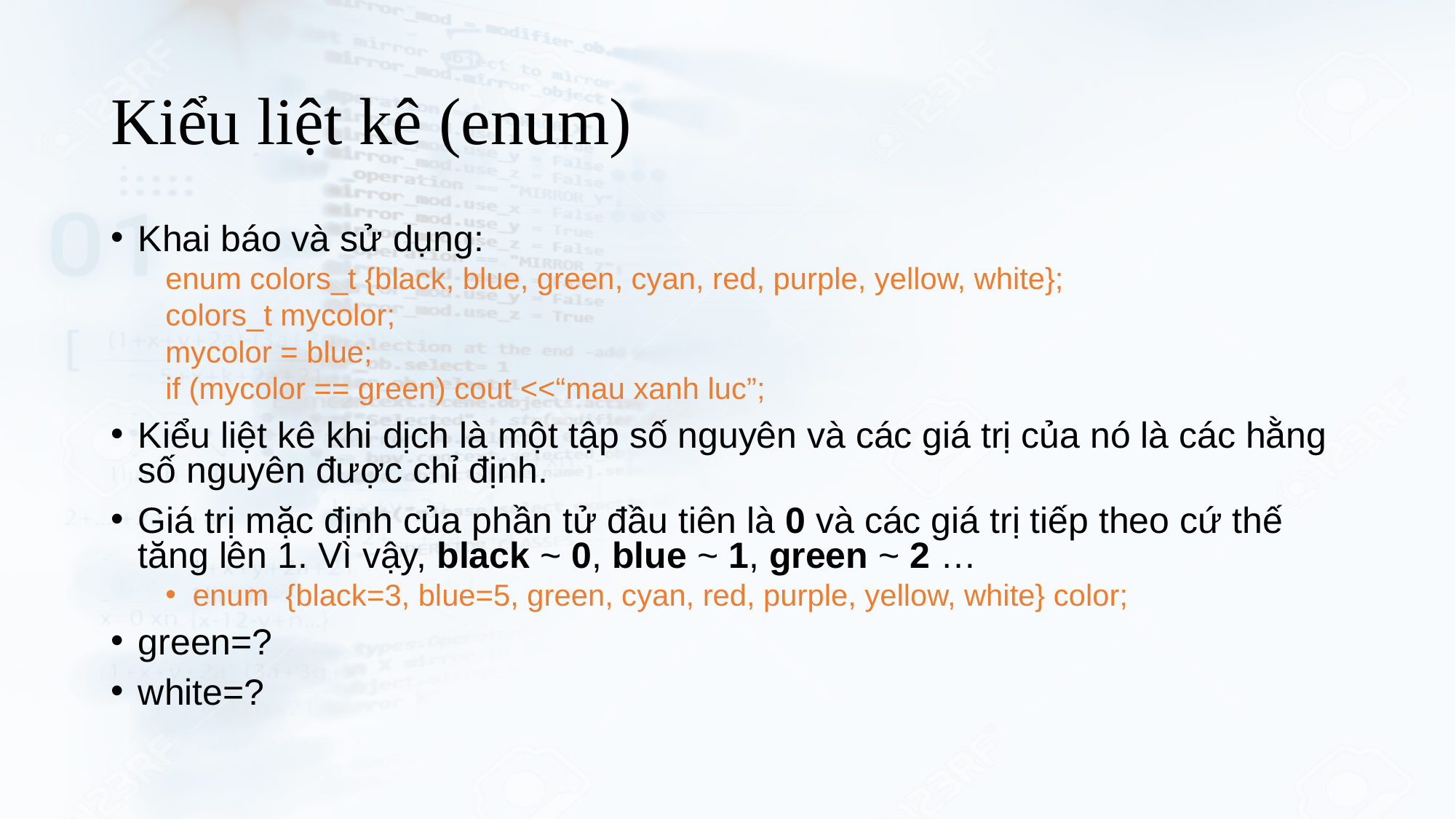

# Kiểu liệt kê (enum)
Khai báo và sử dụng:
enum colors_t {black, blue, green, cyan, red, purple, yellow, white};
colors_t mycolor;
mycolor = blue;
if (mycolor == green) cout <<“mau xanh luc”;
Kiểu liệt kê khi dịch là một tập số nguyên và các giá trị của nó là các hằng số nguyên được chỉ định.
Giá trị mặc định của phần tử đầu tiên là 0 và các giá trị tiếp theo cứ thế tăng lên 1. Vì vậy, black ~ 0, blue ~ 1, green ~ 2 …
enum  {black=3, blue=5, green, cyan, red, purple, yellow, white} color;
green=?
white=?